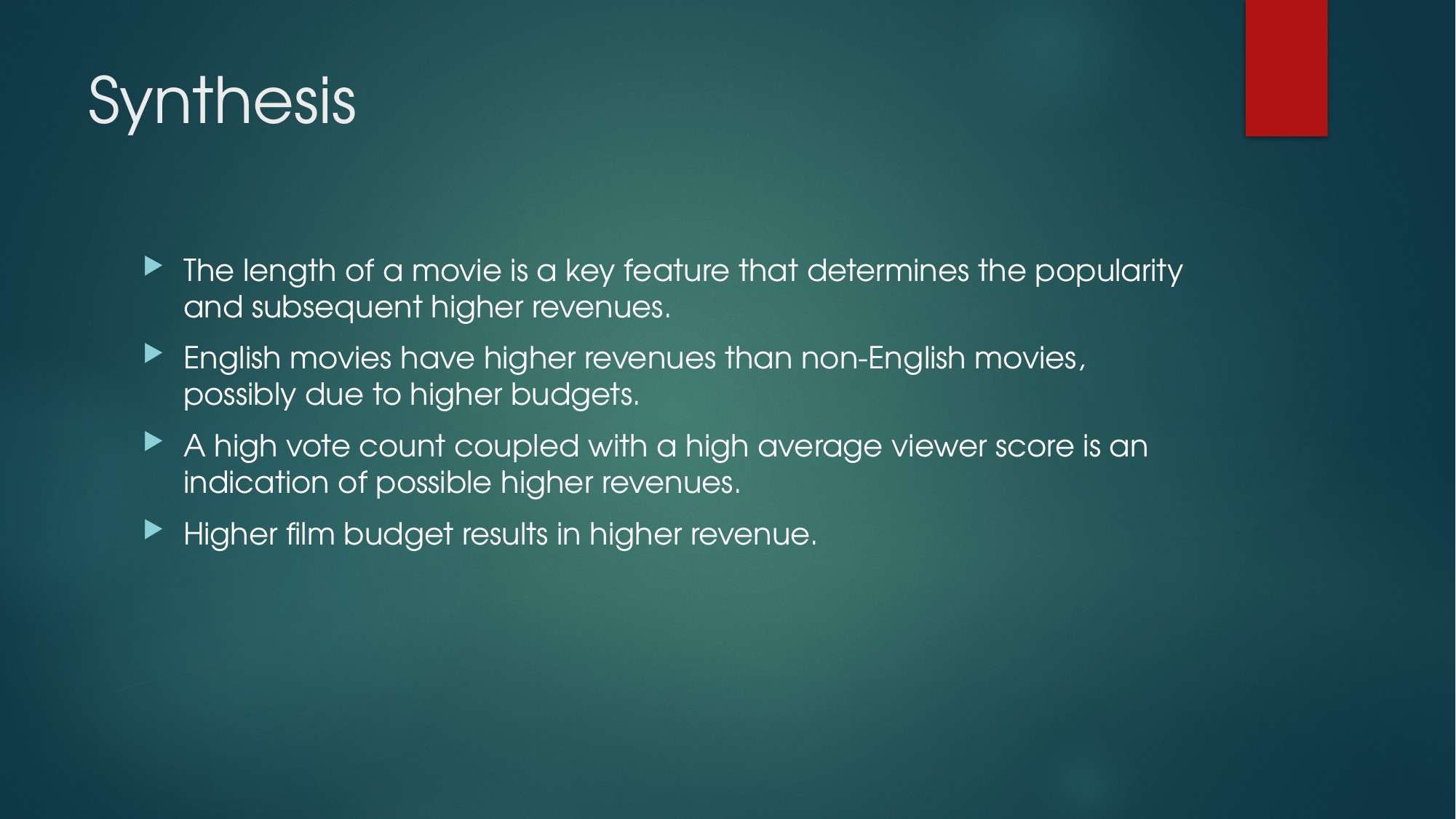

# Synthesis
The length of a movie is a key feature that determines the popularity and subsequent higher revenues.
English movies have higher revenues than non-English movies, possibly due to higher budgets.
A high vote count coupled with a high average viewer score is an indication of possible higher revenues.
Higher film budget results in higher revenue.